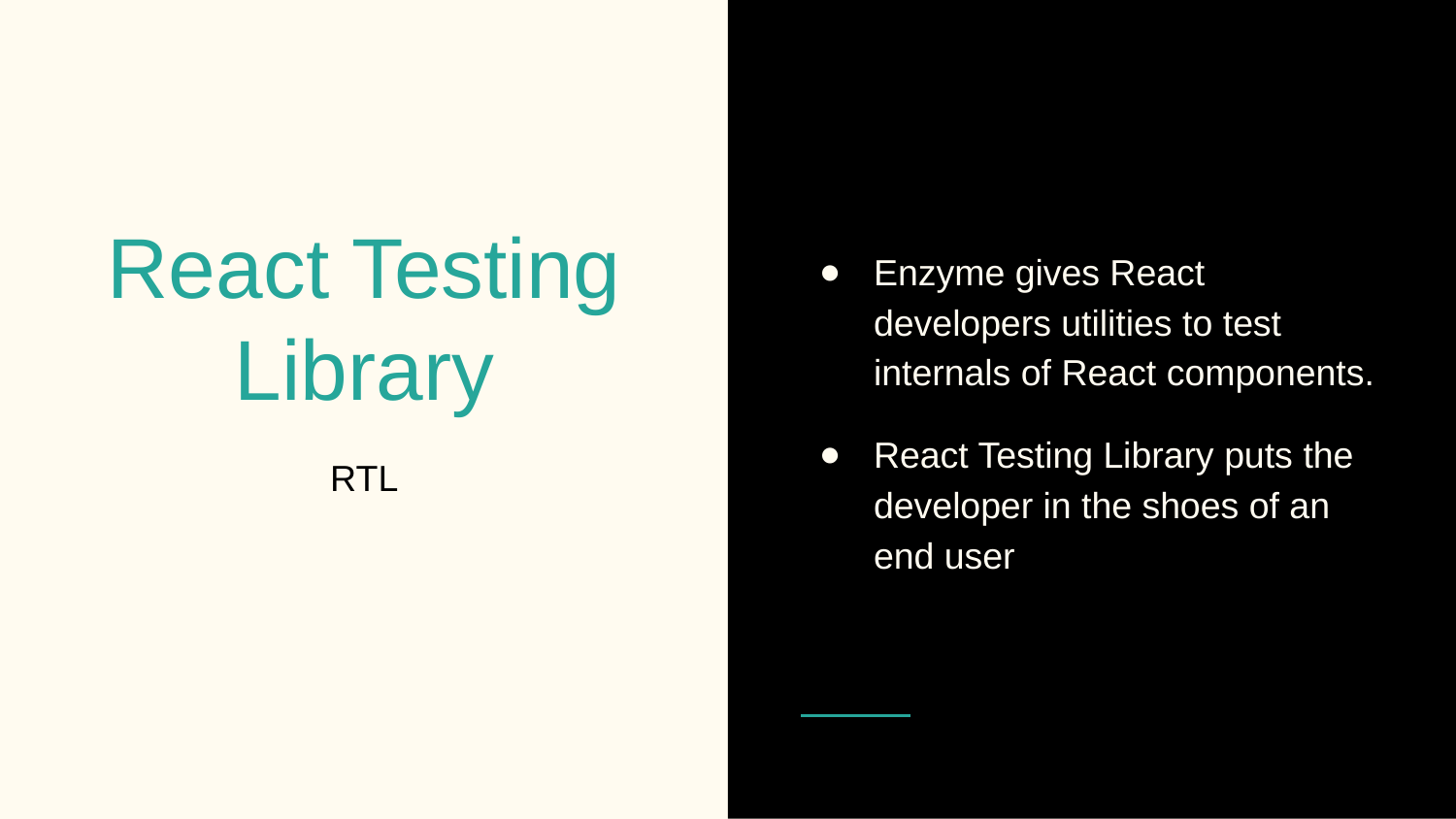

Enzyme gives React developers utilities to test internals of React components.
React Testing Library puts the developer in the shoes of an end user
# React Testing Library
RTL